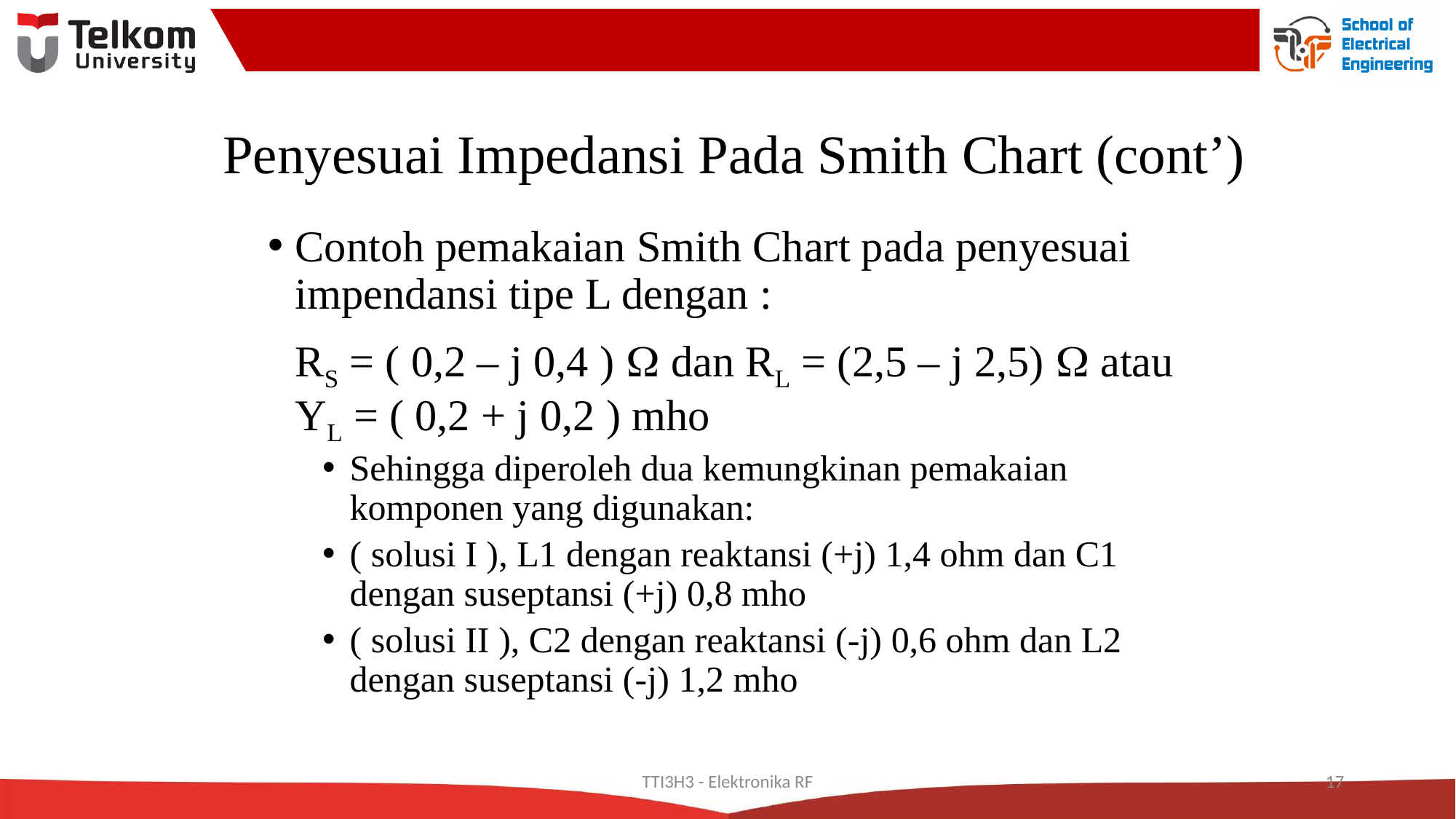

# Penyesuai Impedansi Pada Smith Chart (cont’)
Contoh pemakaian Smith Chart pada penyesuai impendansi tipe L dengan :
	RS = ( 0,2 – j 0,4 ) Ω dan RL = (2,5 – j 2,5) Ω atau YL = ( 0,2 + j 0,2 ) mho
Sehingga diperoleh dua kemungkinan pemakaian komponen yang digunakan:
( solusi I ), L1 dengan reaktansi (+j) 1,4 ohm dan C1 dengan suseptansi (+j) 0,8 mho
( solusi II ), C2 dengan reaktansi (-j) 0,6 ohm dan L2 dengan suseptansi (-j) 1,2 mho

TTI3H3 - Elektronika RF
17